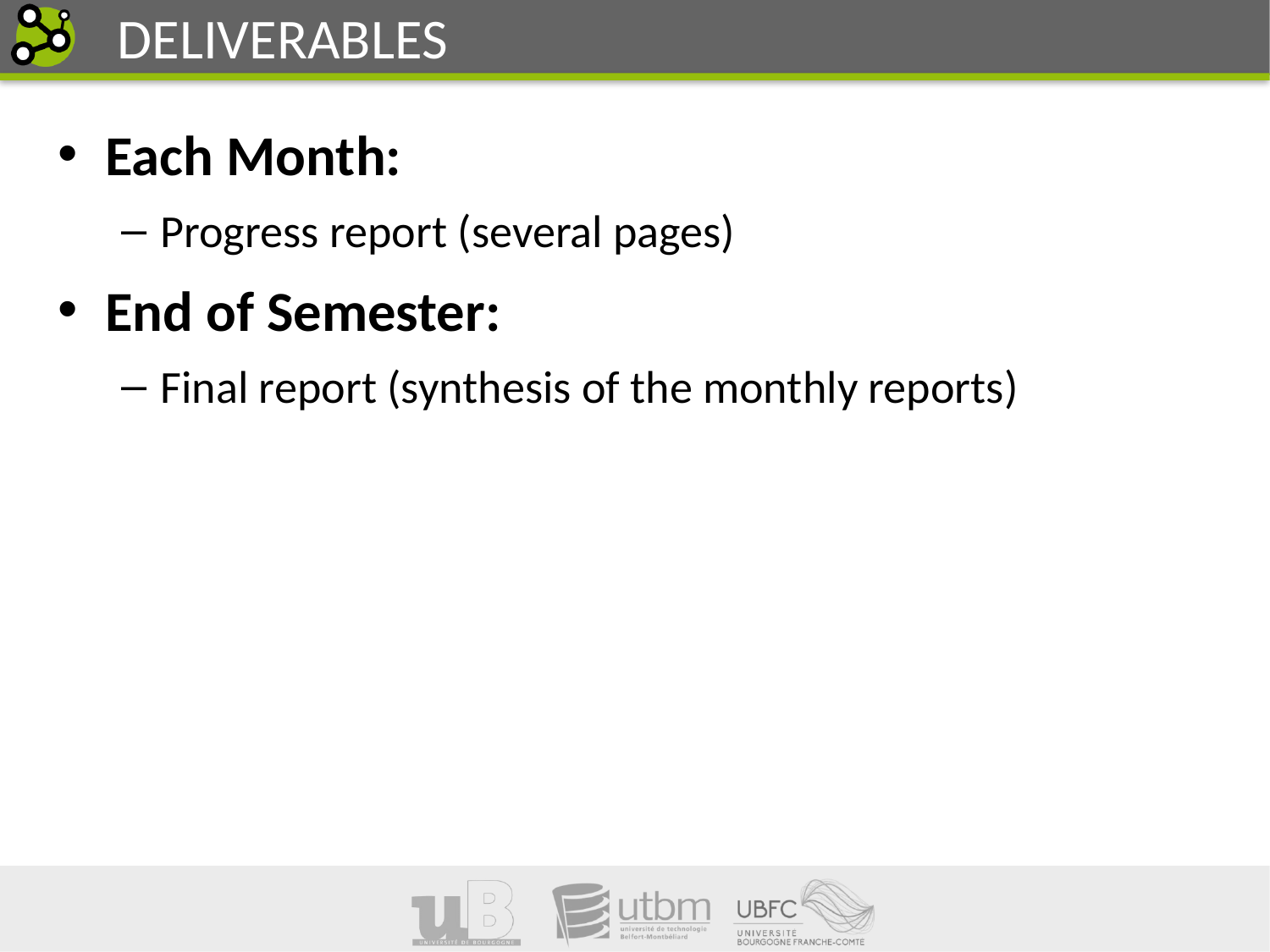

DELIVERABLES
Each Month:
Progress report (several pages)
End of Semester:
Final report (synthesis of the monthly reports)